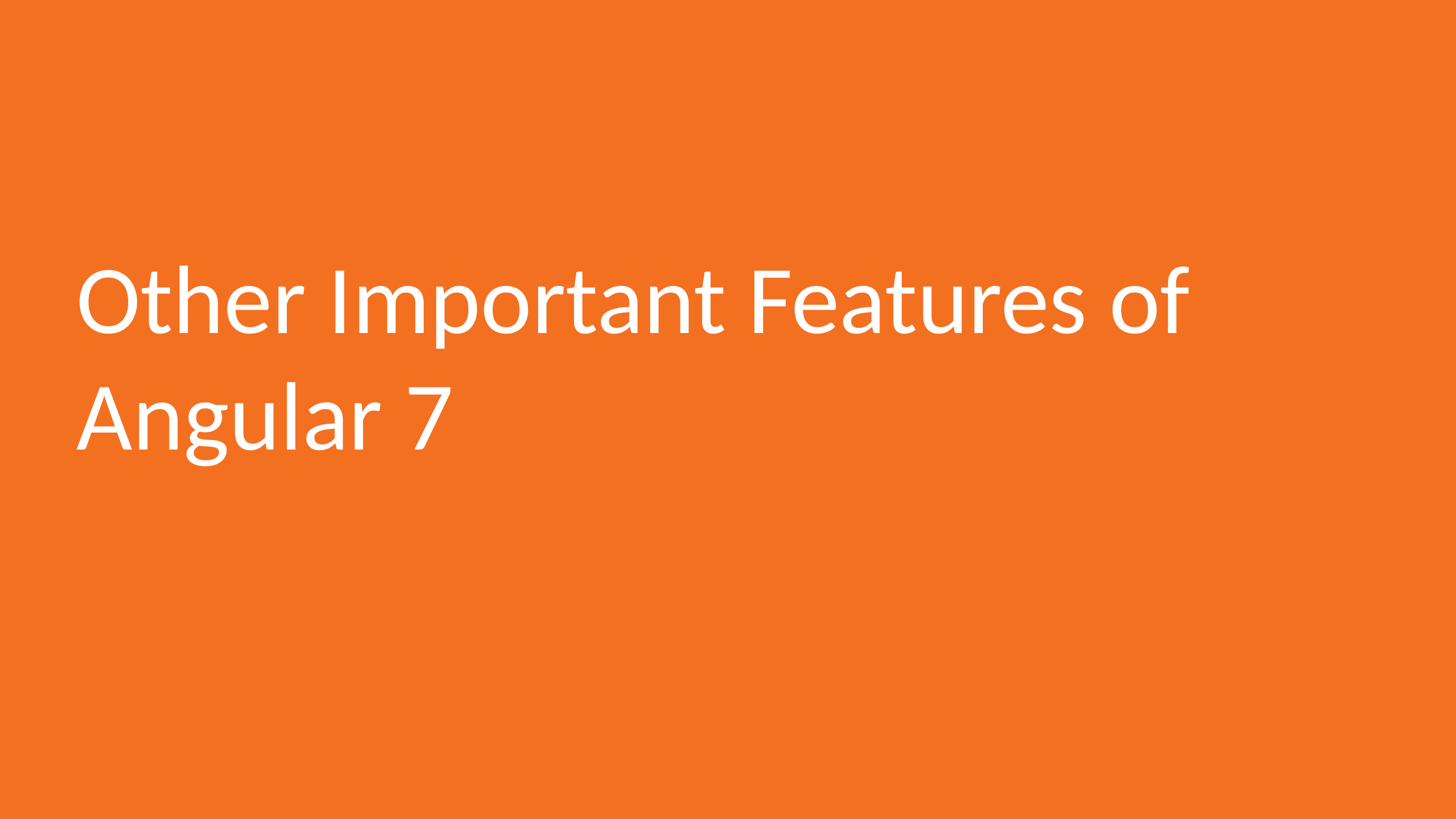

# Other Important Features of Angular 7